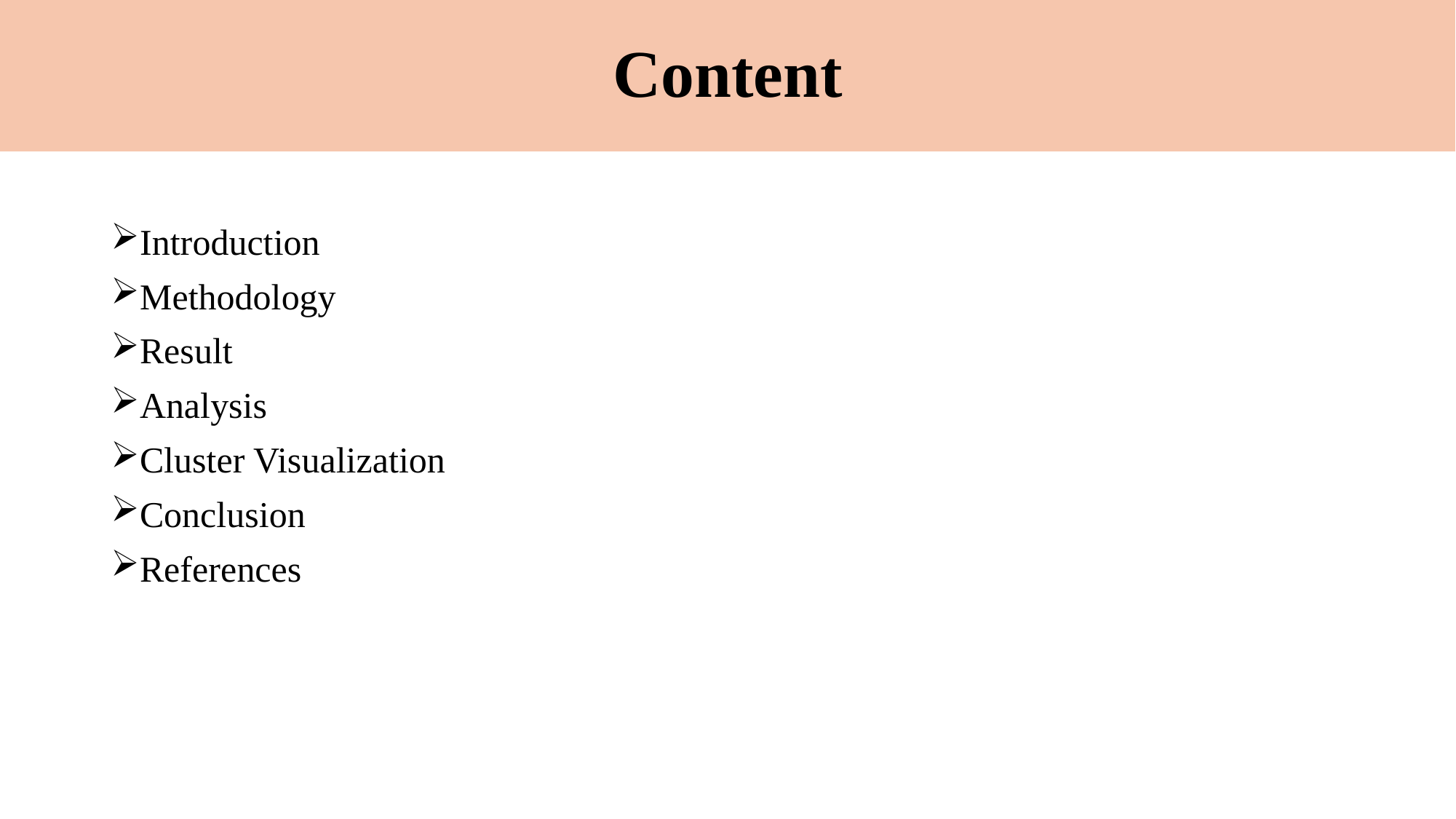

# Content
Introduction
Methodology
Result
Analysis
Cluster Visualization
Conclusion
References